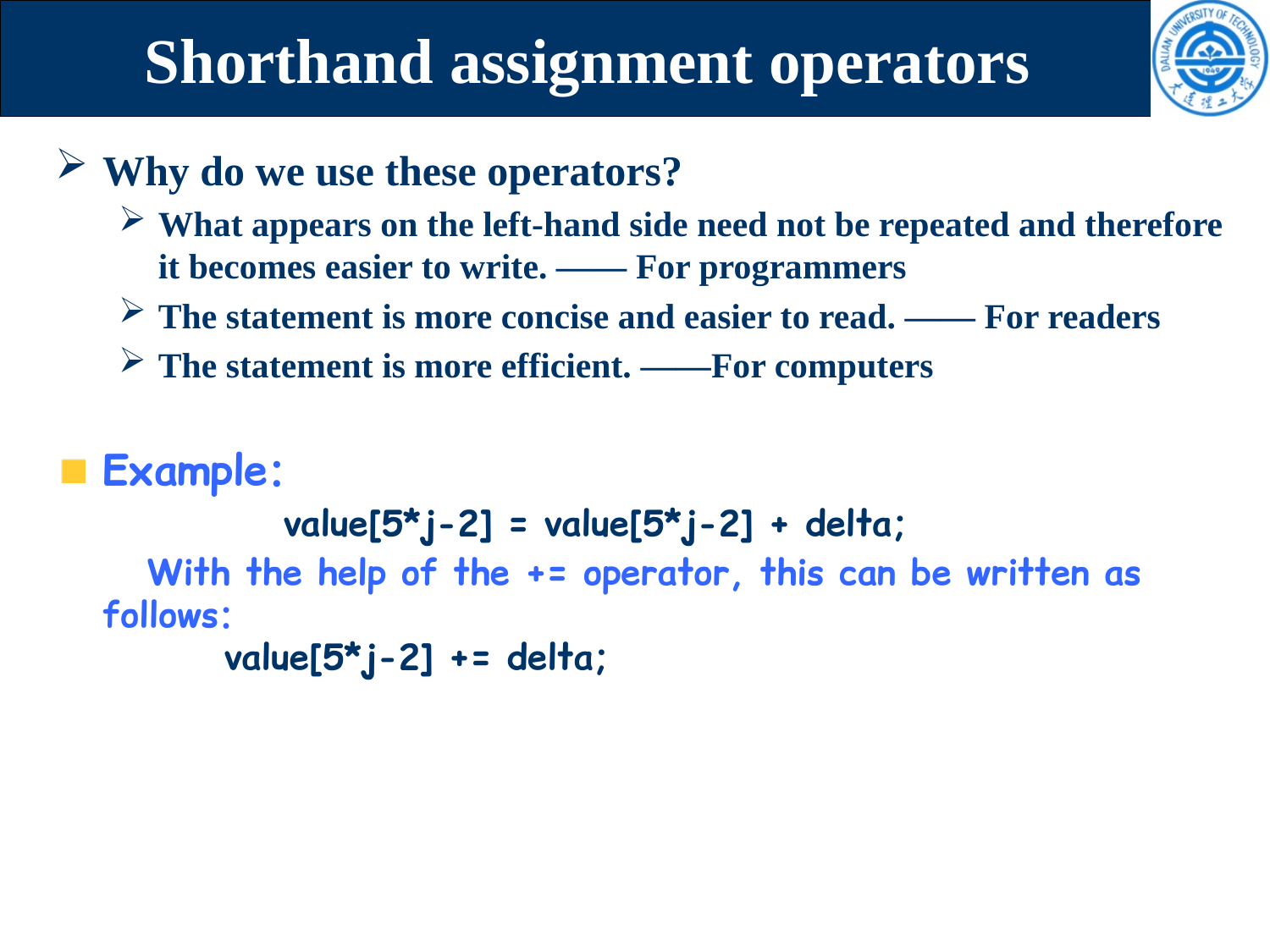

# Shorthand assignment operators
Why do we use these operators?
What appears on the left-hand side need not be repeated and therefore it becomes easier to write. —— For programmers
The statement is more concise and easier to read. —— For readers
The statement is more efficient. ——For computers

Example:
               value[5*j-2] = value[5*j-2] + delta;
      With the help of the += operator, this can be written as follows:
        value[5*j-2] += delta;